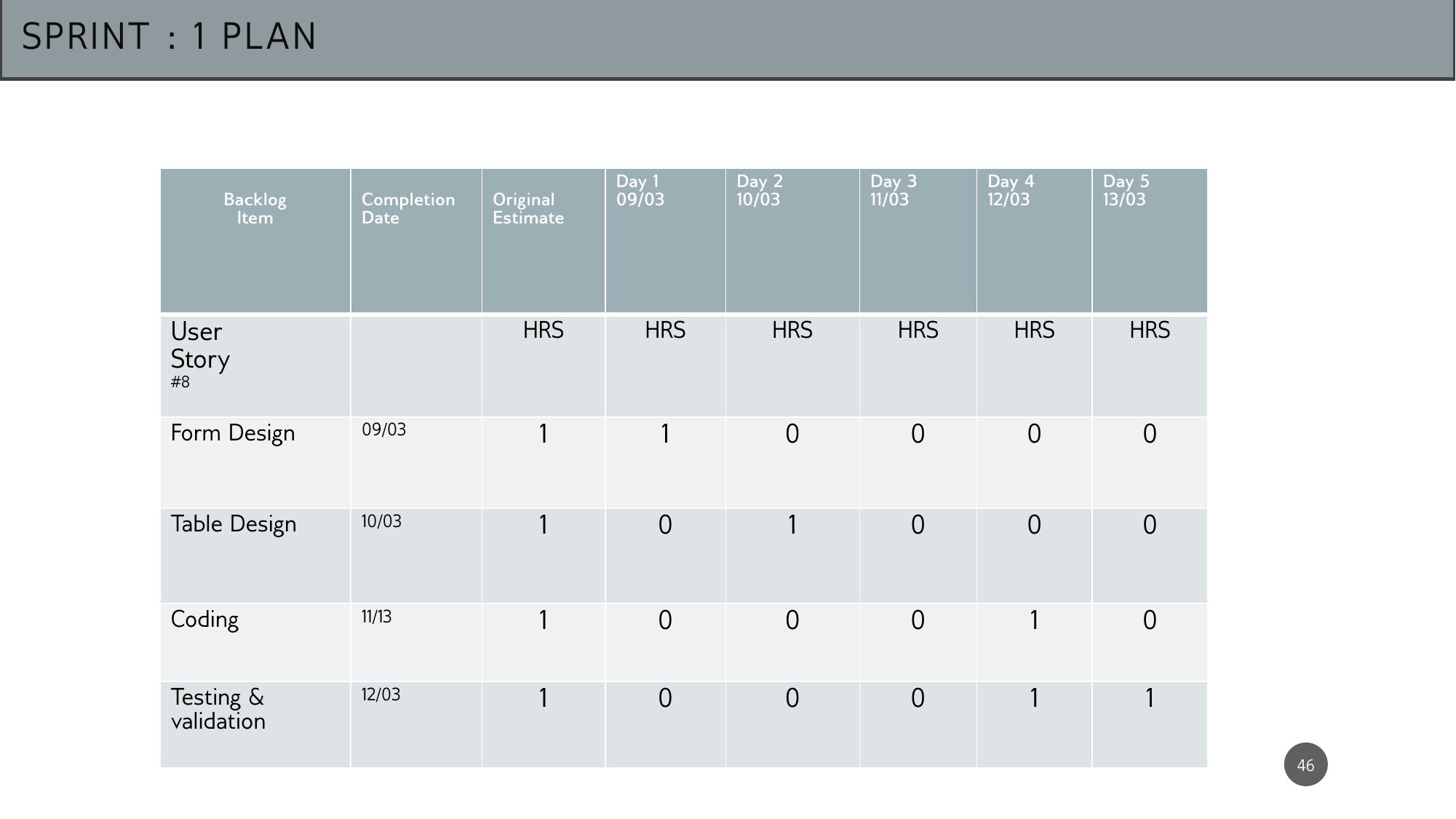

# SPRINT : 1 PLAN
| Backlog Item | Completion Date | Original Estimate | Day 1 09/03 | Day 2 10/03 | Day 3 11/03 | Day 4 12/03 | Day 5 13/03 |
| --- | --- | --- | --- | --- | --- | --- | --- |
| User Story #8 |  | HRS | HRS | HRS | HRS | HRS | HRS |
| Form Design | 09/03 | 1 | 1 | 0 | 0 | 0 | 0 |
| Table Design | 10/03 | 1 | 0 | 1 | 0 | 0 | 0 |
| Coding | 11/13 | 1 | 0 | 0 | 0 | 1 | 0 |
| Testing & validation | 12/03 | 1 | 0 | 0 | 0 | 1 | 1 |
46